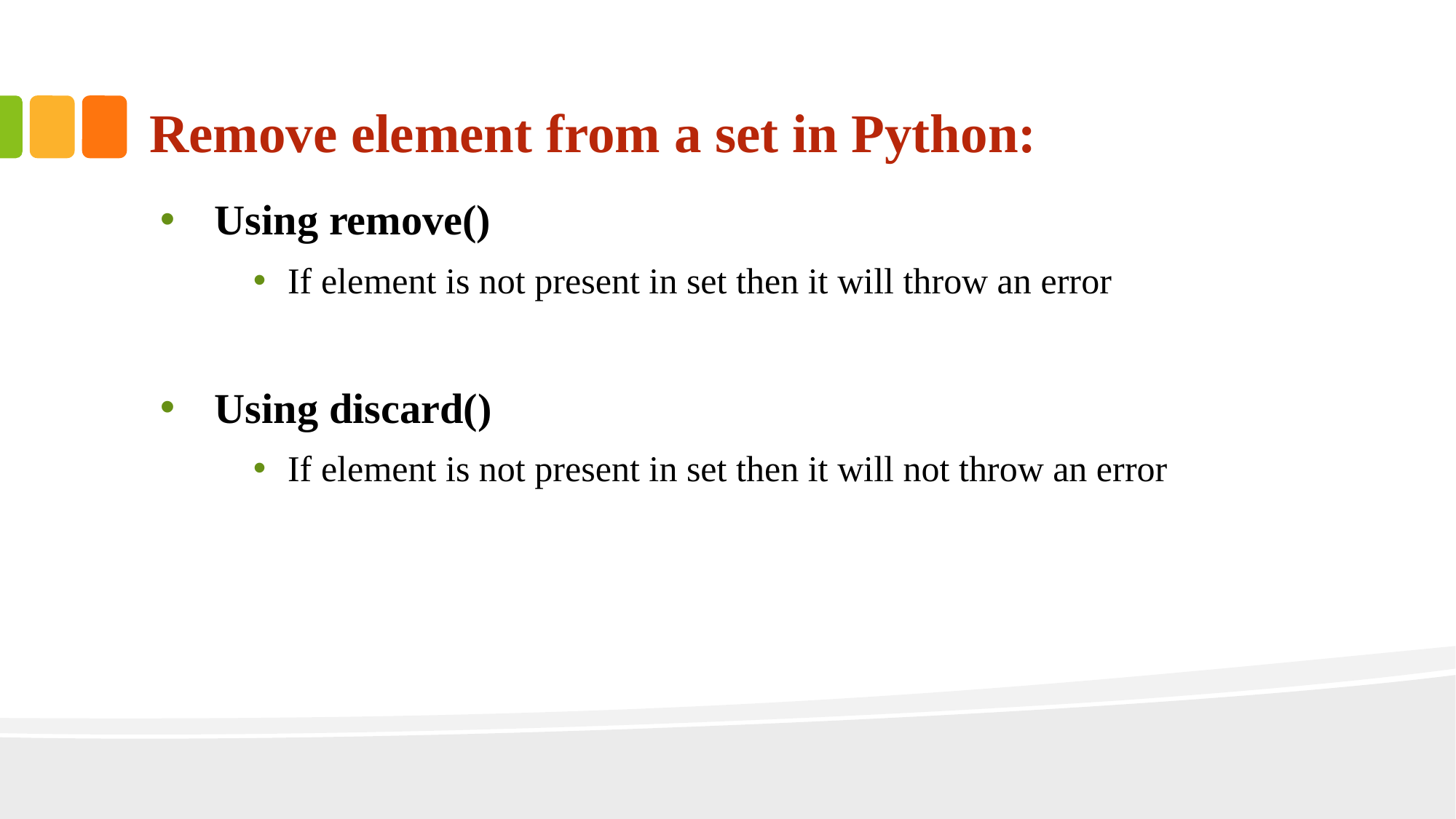

# Remove element from a set in Python:

Using remove()
If element is not present in set then it will throw an error

Using discard()
If element is not present in set then it will not throw an error